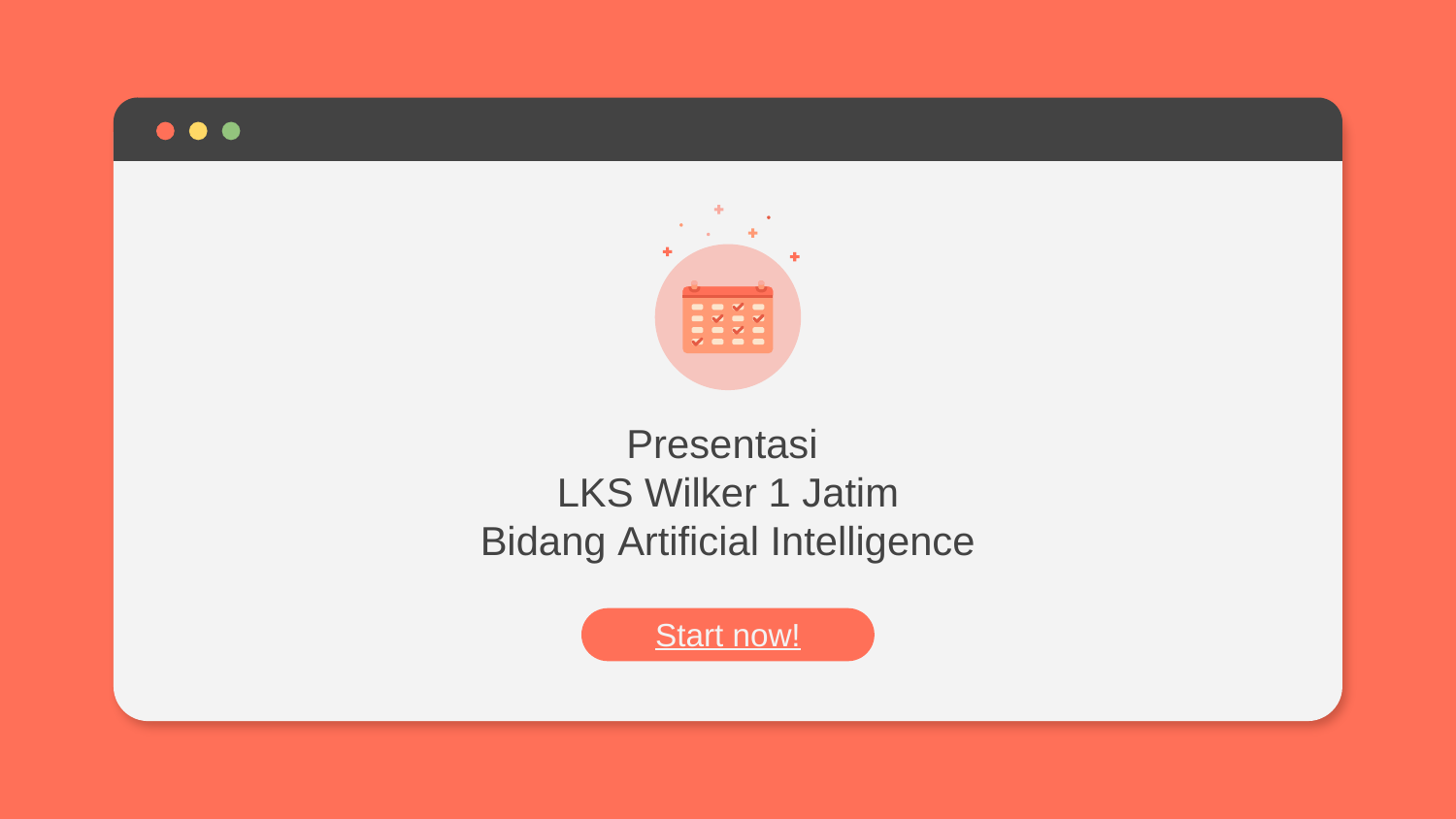

# Presentasi LKS Wilker 1 Jatim Bidang Artificial Intelligence

Start now!